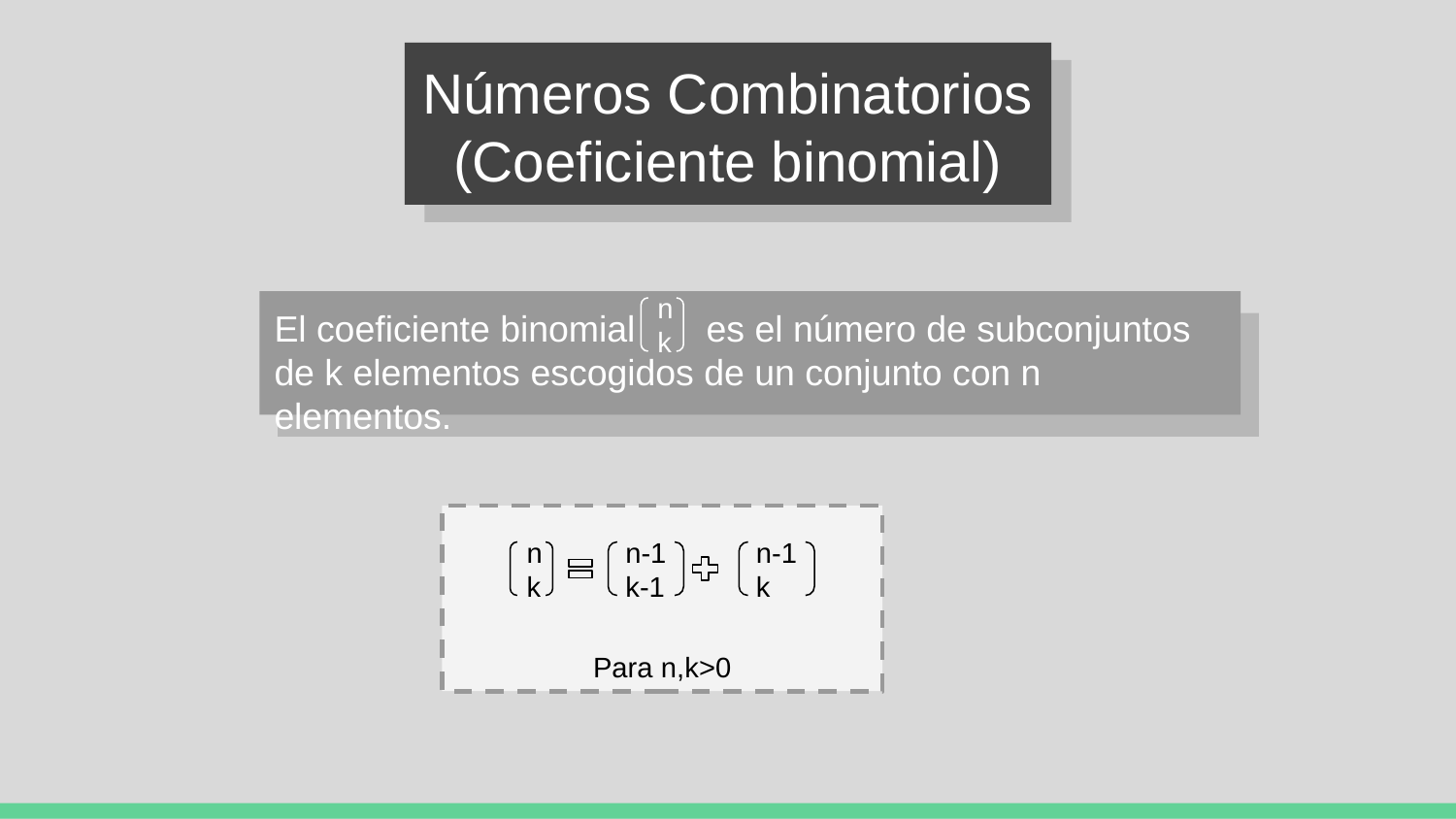

# Números Combinatorios (Coeficiente binomial)

El coeficiente binomial       es el número de subconjuntos de k elementos escogidos de un conjunto con n elementos.

n
k

Para n,k>0
n
k
n-1
k-1
n-1
k